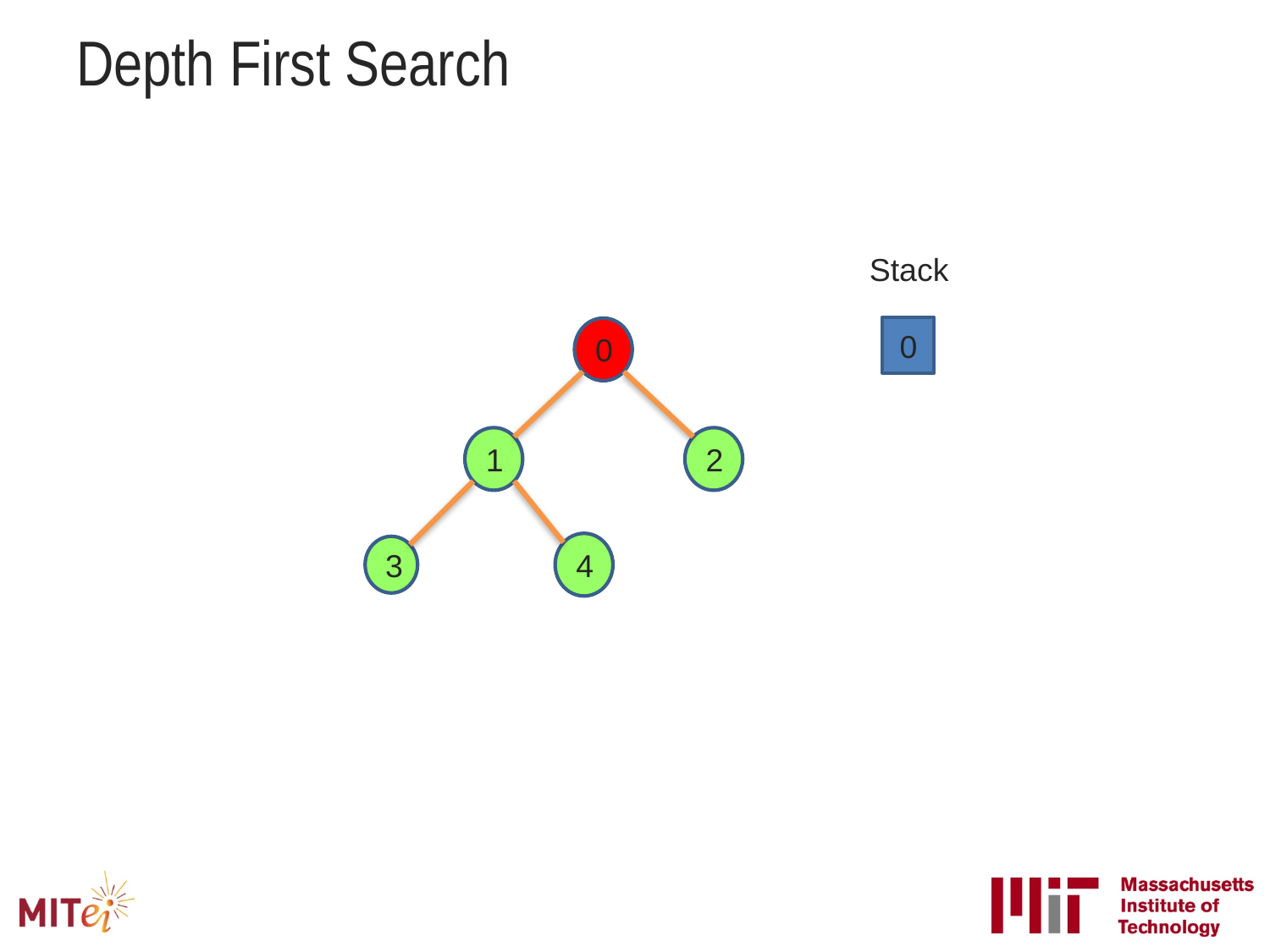

# Depth First Search
Stack
0
0
1
2
4
3